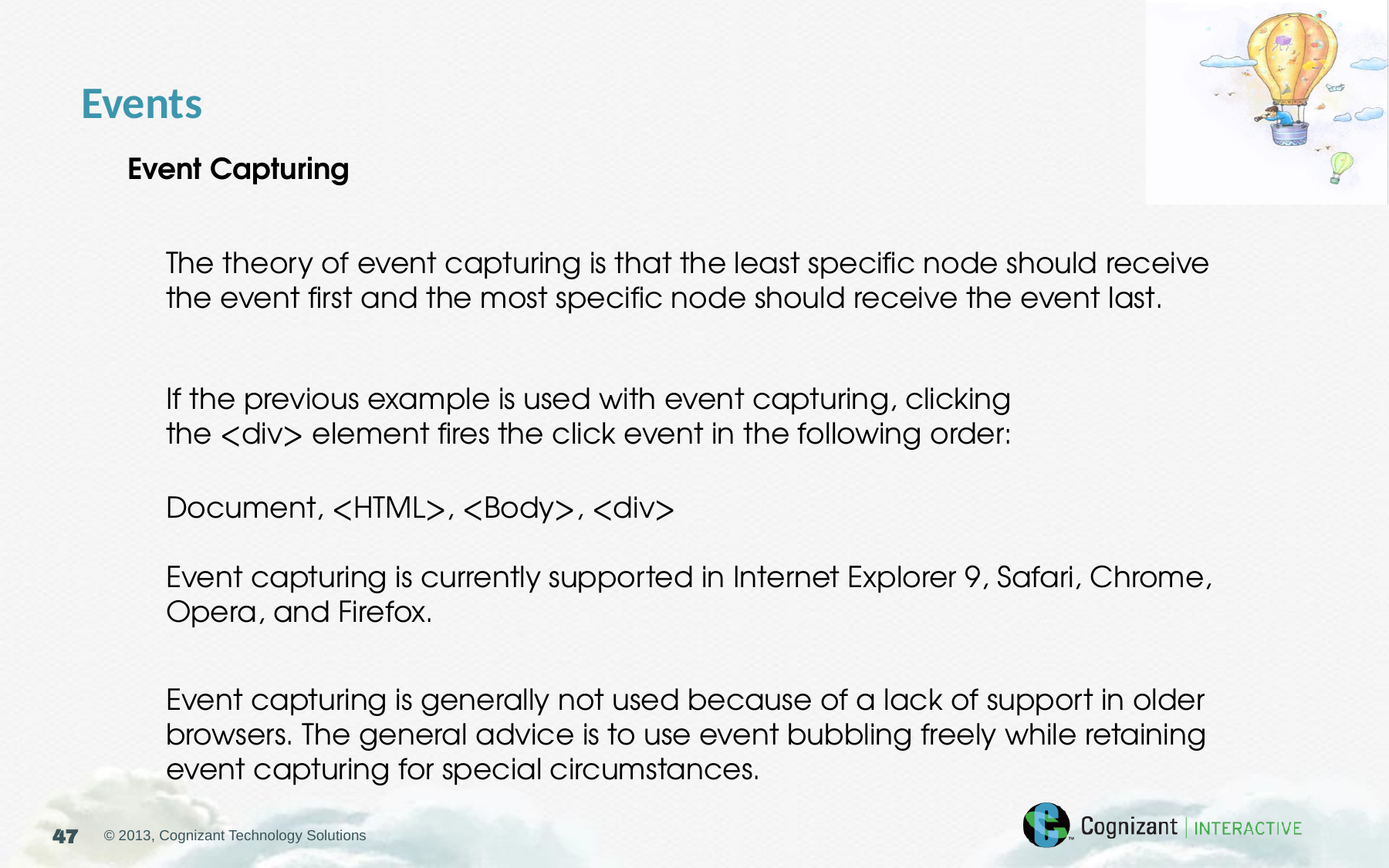

Events
Event Capturing
The theory of event capturing is that the least specific node should receive the event first and the most specific node should receive the event last.
If the previous example is used with event capturing, clicking
the <div> element fires the click event in the following order:
Document, <HTML>, <Body>, <div>
Event capturing is currently supported in Internet Explorer 9, Safari, Chrome, Opera, and Firefox.
Event capturing is generally not used because of a lack of support in older browsers. The general advice is to use event bubbling freely while retaining event capturing for special circumstances.